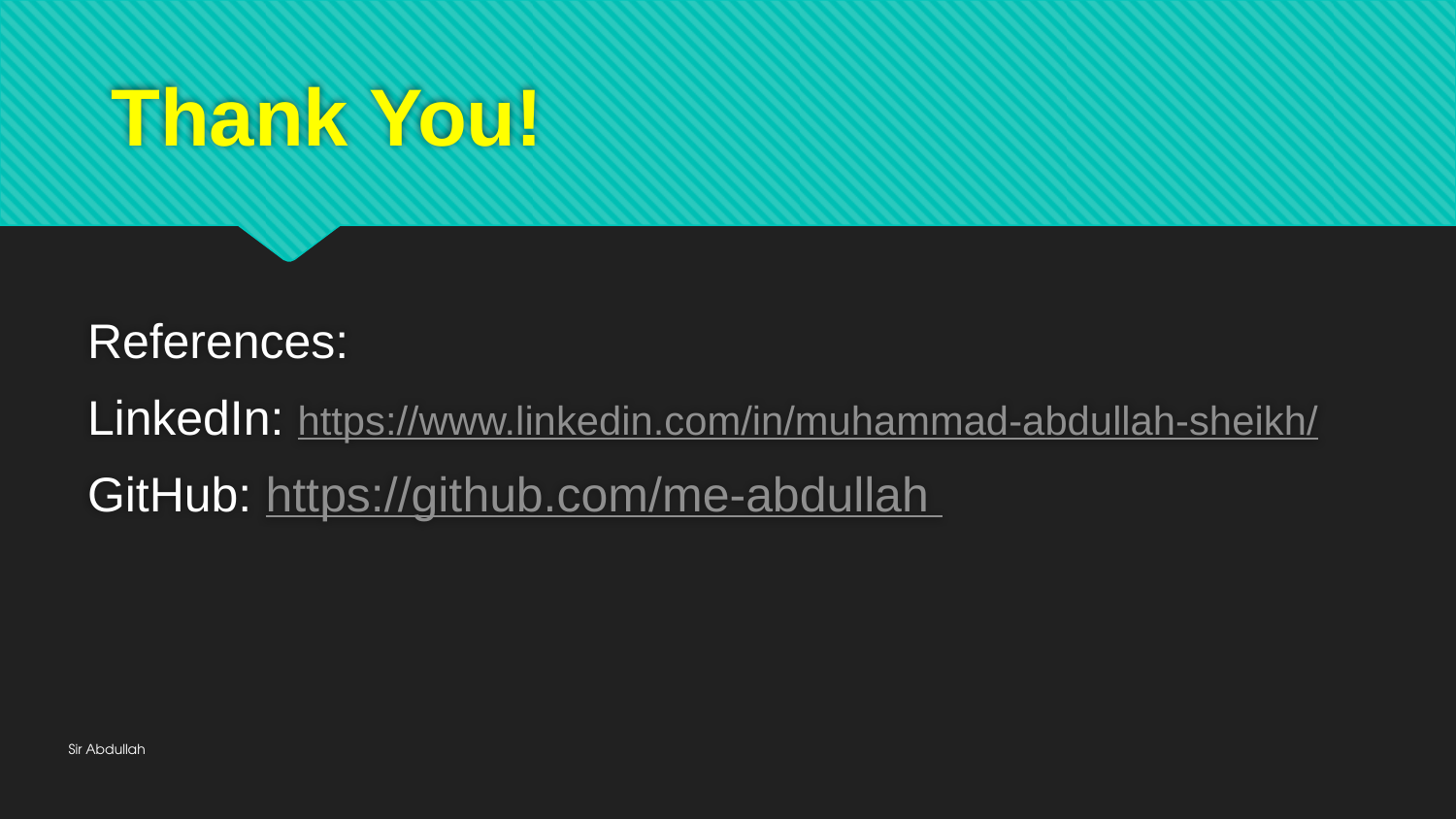

# Thank You!
References:
LinkedIn: https://www.linkedin.com/in/muhammad-abdullah-sheikh/
GitHub: https://github.com/me-abdullah

Sir Abdullah